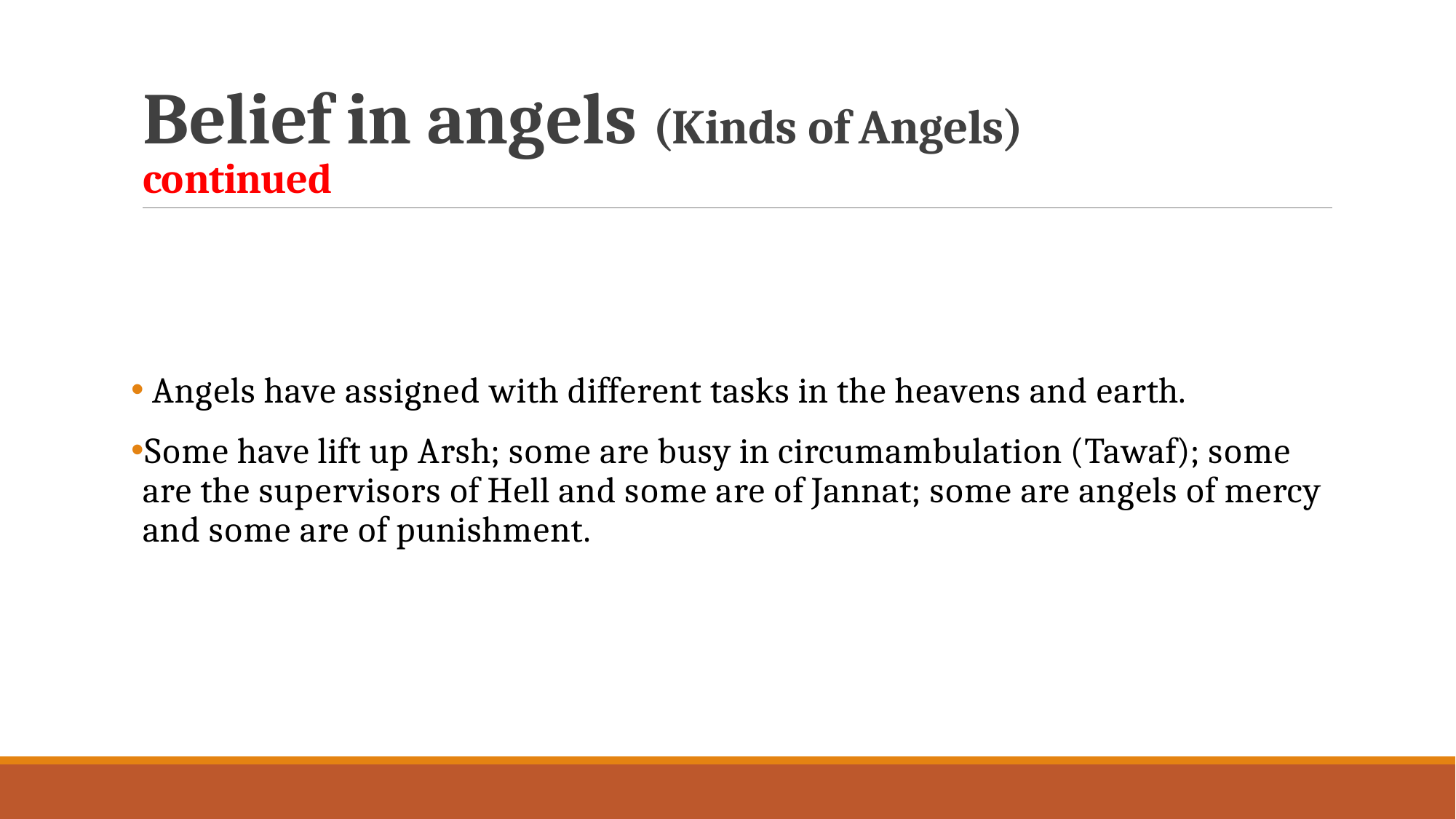

# Belief in angels (Kinds of Angels) continued
 Angels have assigned with different tasks in the heavens and earth.
Some have lift up Arsh; some are busy in circumambulation (Tawaf); some are the supervisors of Hell and some are of Jannat; some are angels of mercy and some are of punishment.